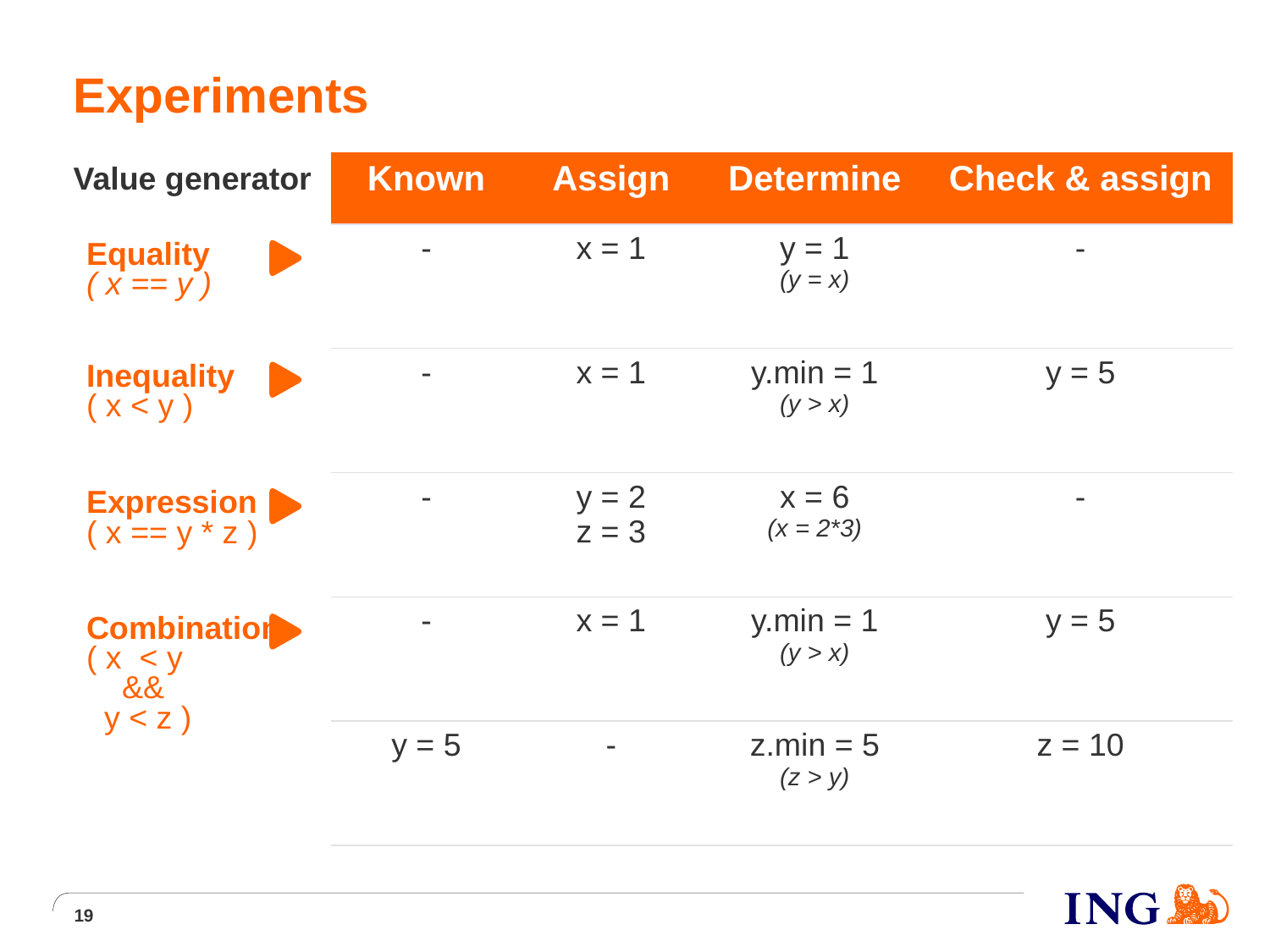

Experiments
| Known | Assign | Determine | Check & assign |
| --- | --- | --- | --- |
| - | x = 1 | y = 1 (y = x) | - |
| - | x = 1 | y.min = 1 (y > x) | y = 5 |
| - | y = 2 z = 3 | x = 6 (x = 2\*3) | - |
| - | x = 1 | y.min = 1 (y > x) | y = 5 |
| y = 5 | - | z.min = 5 (z > y) | z = 10 |
Value generator
Equality
( x == y )

Inequality
( x < y )

Expression
( x == y * z )

Combination
( x  < y
    &&
  y < z )

19